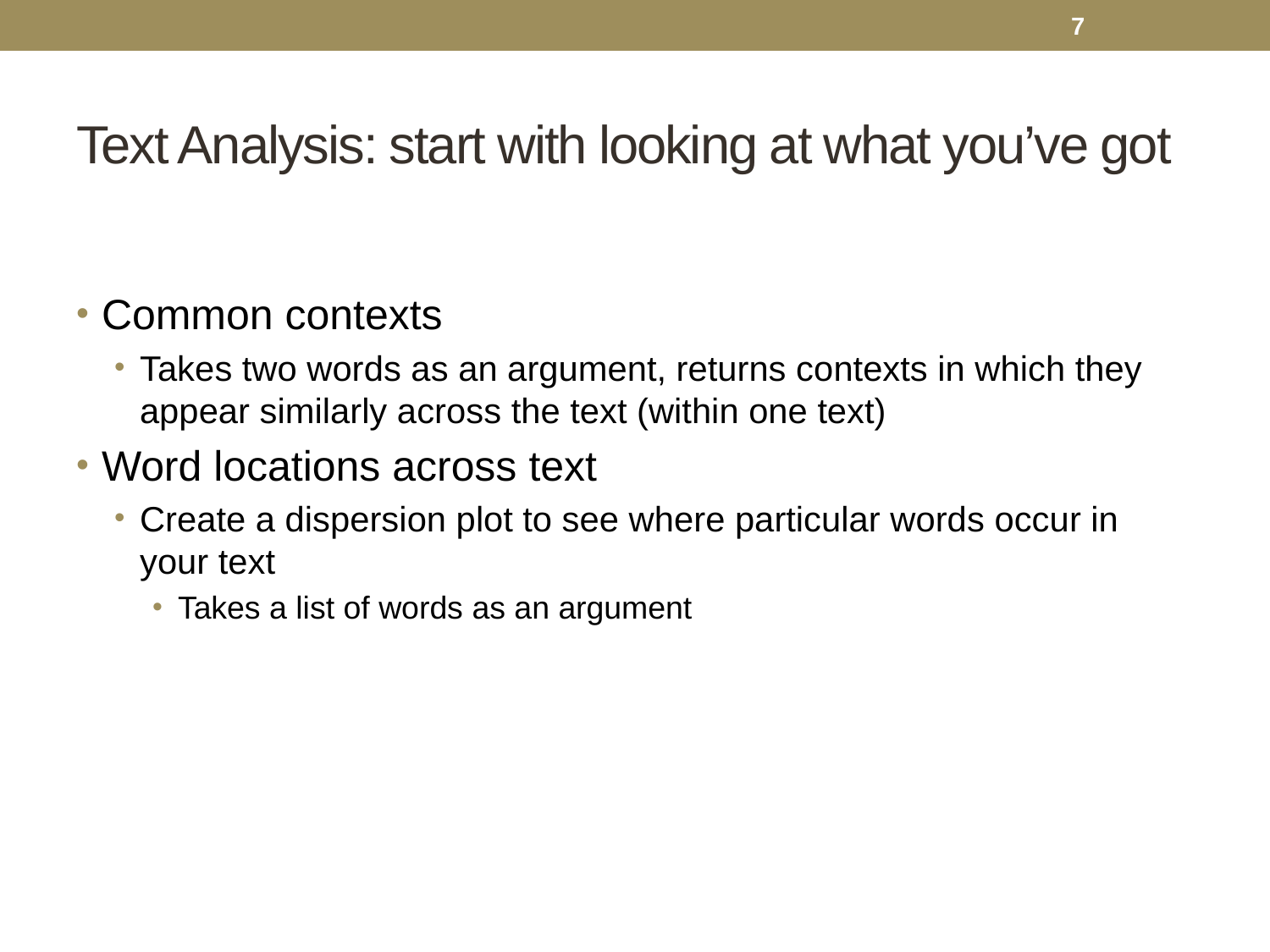

7
# Text Analysis: start with looking at what you’ve got

Common contexts
Takes two words as an argument, returns contexts in which they appear similarly across the text (within one text)
Word locations across text
Create a dispersion plot to see where particular words occur in your text
Takes a list of words as an argument